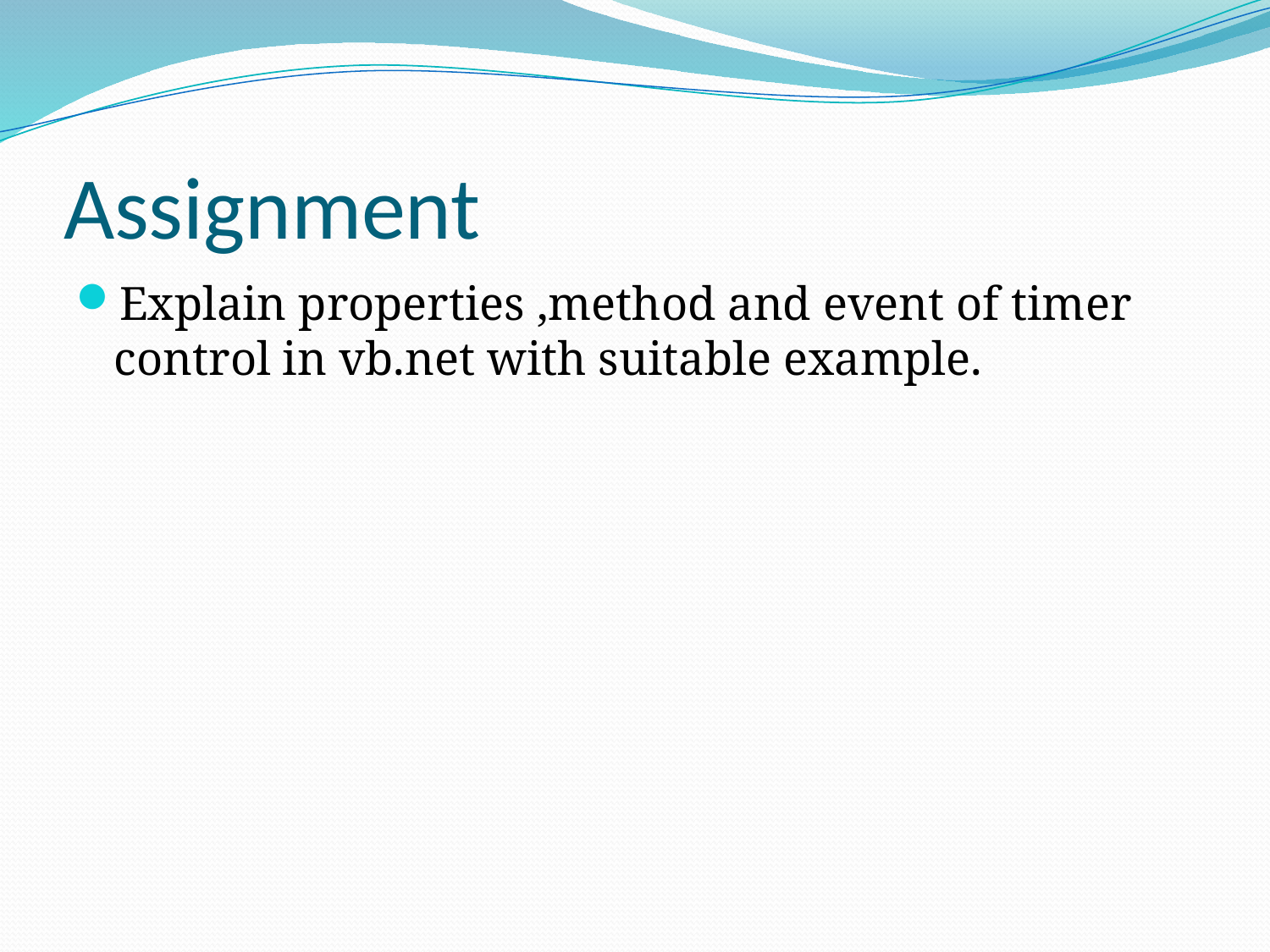

# Assignment
Explain properties ,method and event of timer control in vb.net with suitable example.